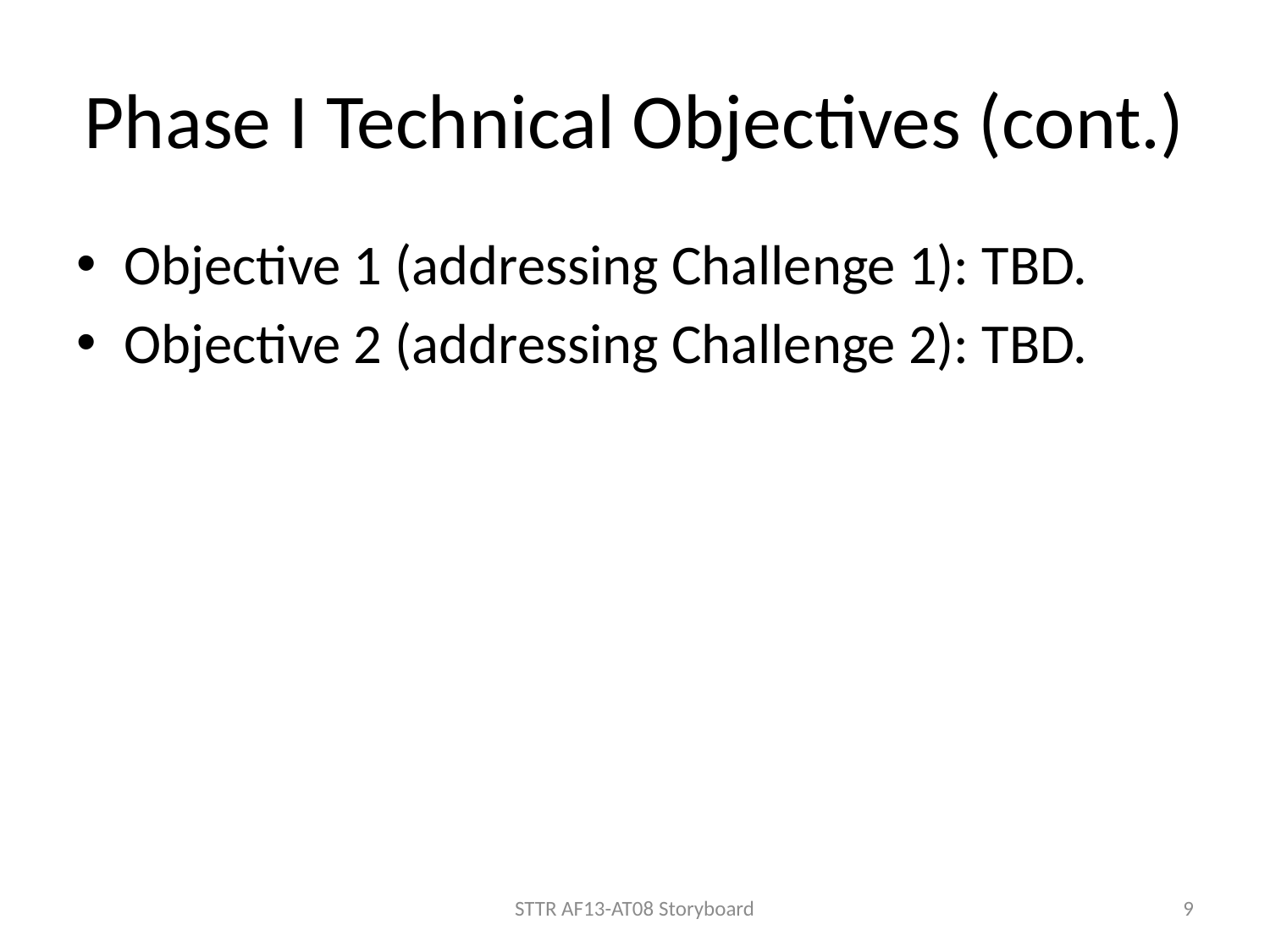

# Phase I Technical Objectives (cont.)
Objective 1 (addressing Challenge 1): TBD.
Objective 2 (addressing Challenge 2): TBD.
STTR AF13-AT08 Storyboard
9